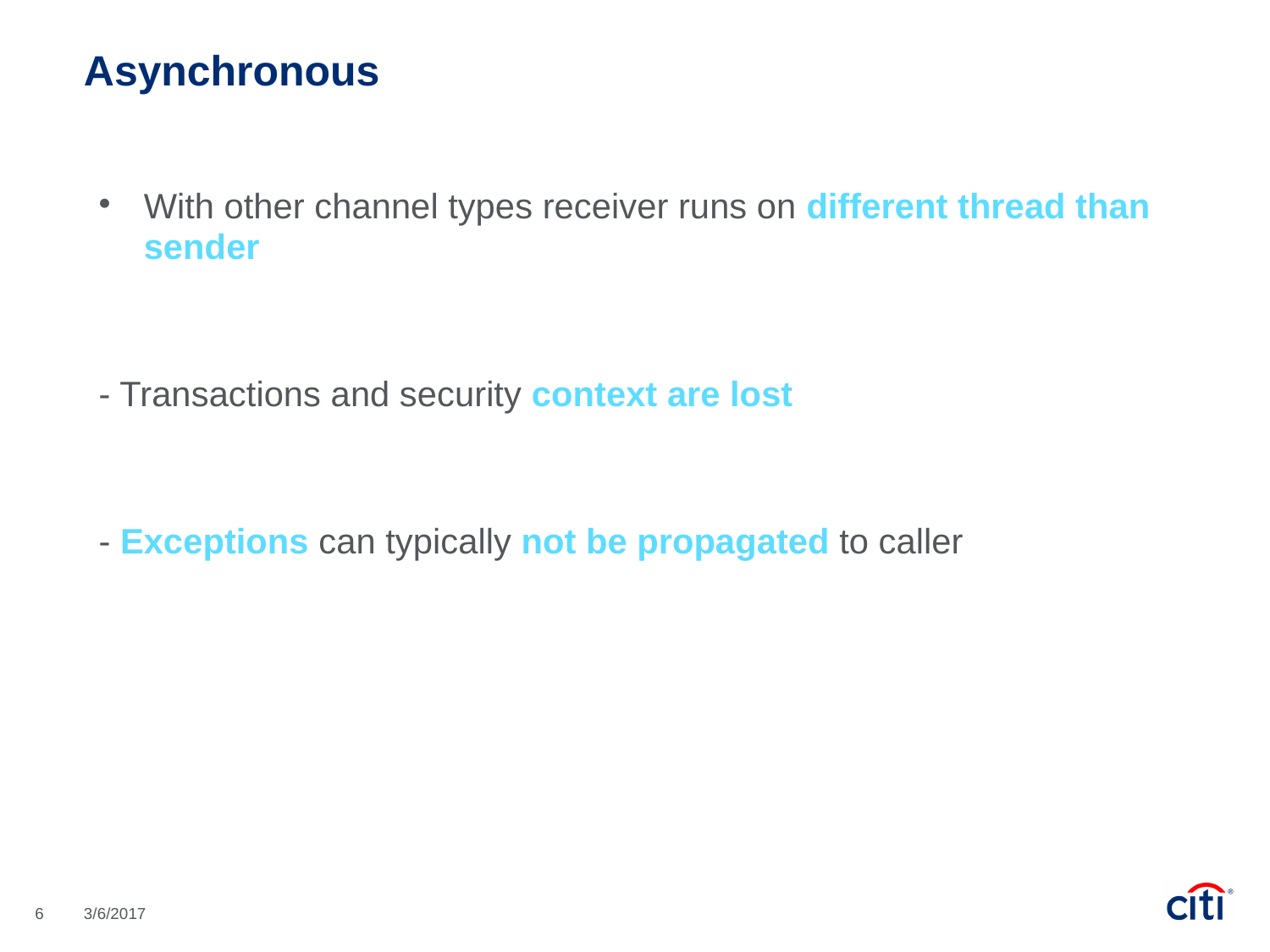

Asynchronous
With other channel types receiver runs on different thread than sender

- Transactions and security context are lost

- Exceptions can typically not be propagated to caller
6
3/6/2017